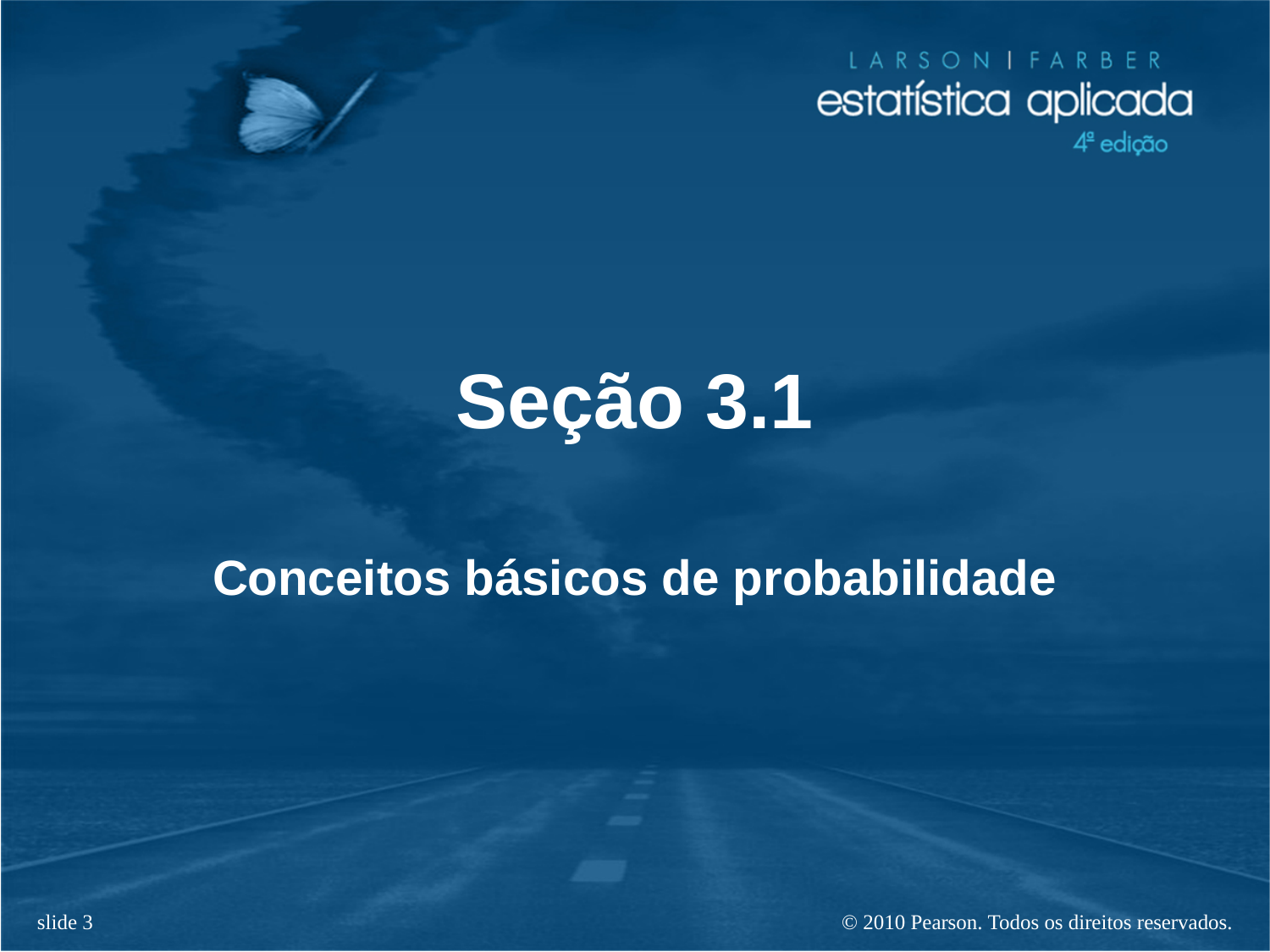

# Seção 3.1
Conceitos básicos de probabilidade